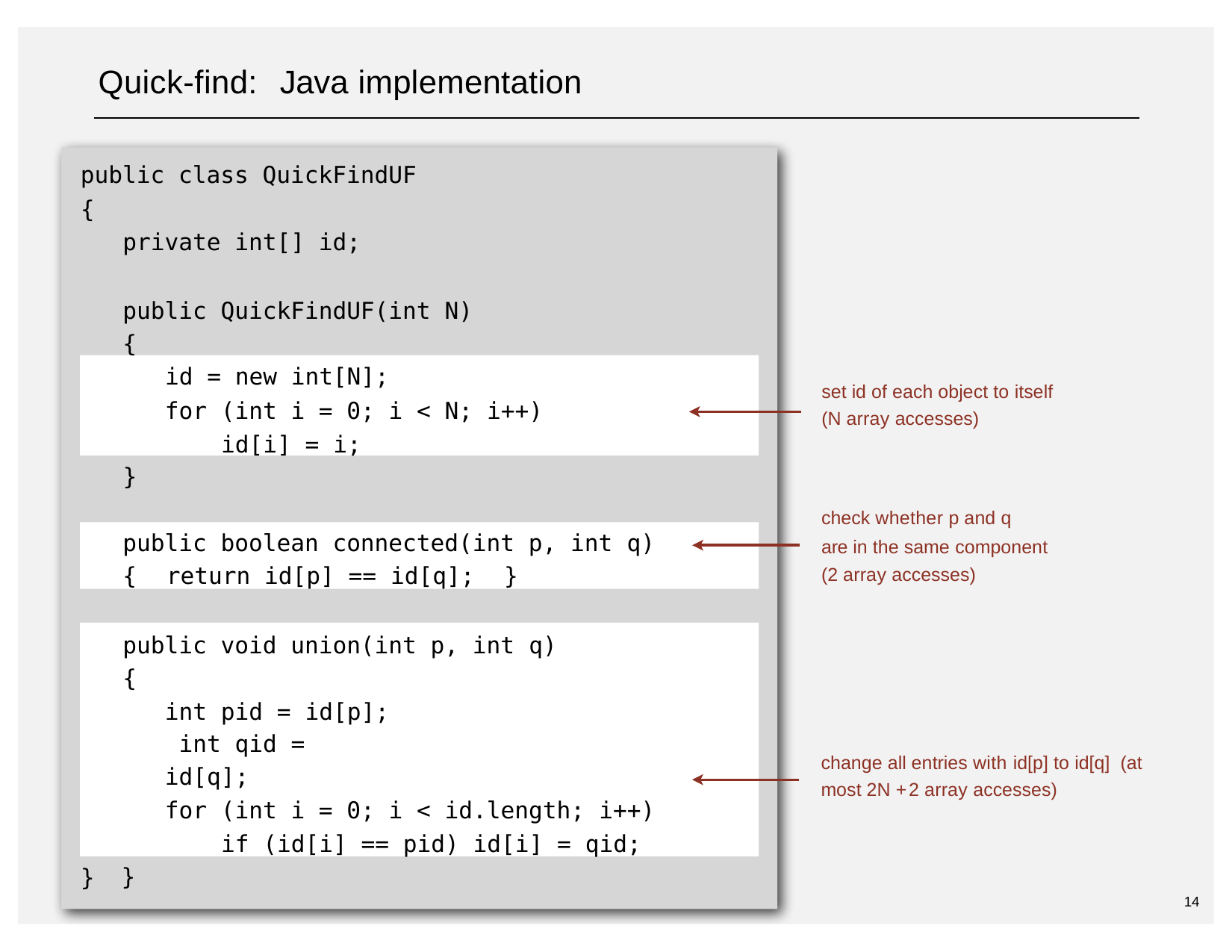

# Quick-find:	Java implementation

public class QuickFindUF
{
private int[] id;

public QuickFindUF(int N)
{
id = new int[N];
for (int i = 0; i < N; i++)  id[i] = i;

set id of each object to itself  (N array accesses)

}
check whether p and q
are in the same component  (2 array accesses)
public boolean connected(int p, int q)
{	return id[p] == id[q];	}

public void union(int p, int q)
{
int pid = id[p];  int qid = id[q];
for (int i = 0; i < id.length; i++)  if (id[i] == pid) id[i] = qid;
}

change all entries with id[p] to id[q]  (at most 2N + 2 array accesses)

}
14